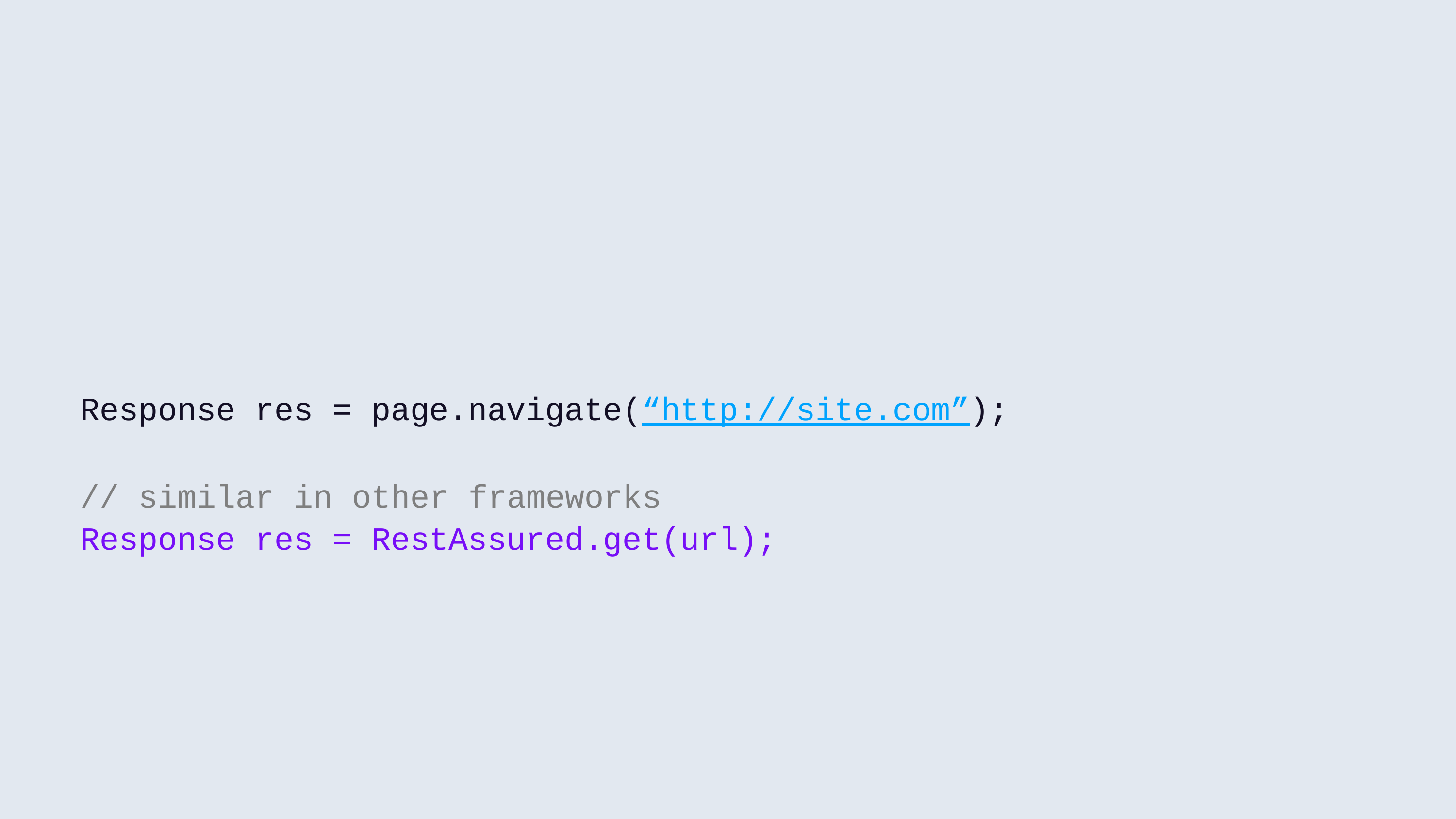

Response res = page.navigate(“http://site.com”);

// similar in other frameworks Response res = RestAssured.get(url);
9